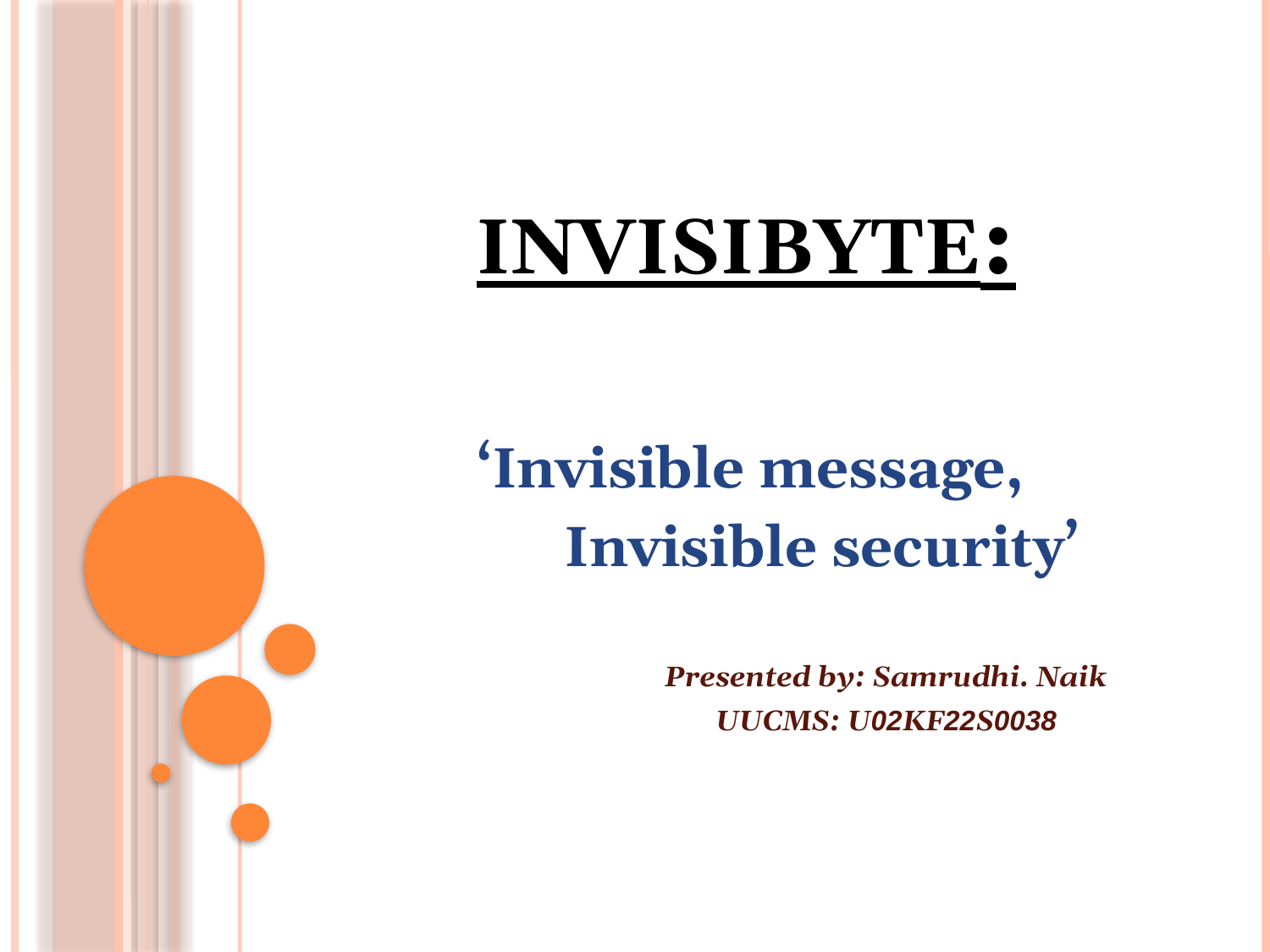

# INVISIBYTE:

	‘Invisible message,
	Invisible security’

		Presented by: Samrudhi. Naik
		UUCMS: U02KF22S0038